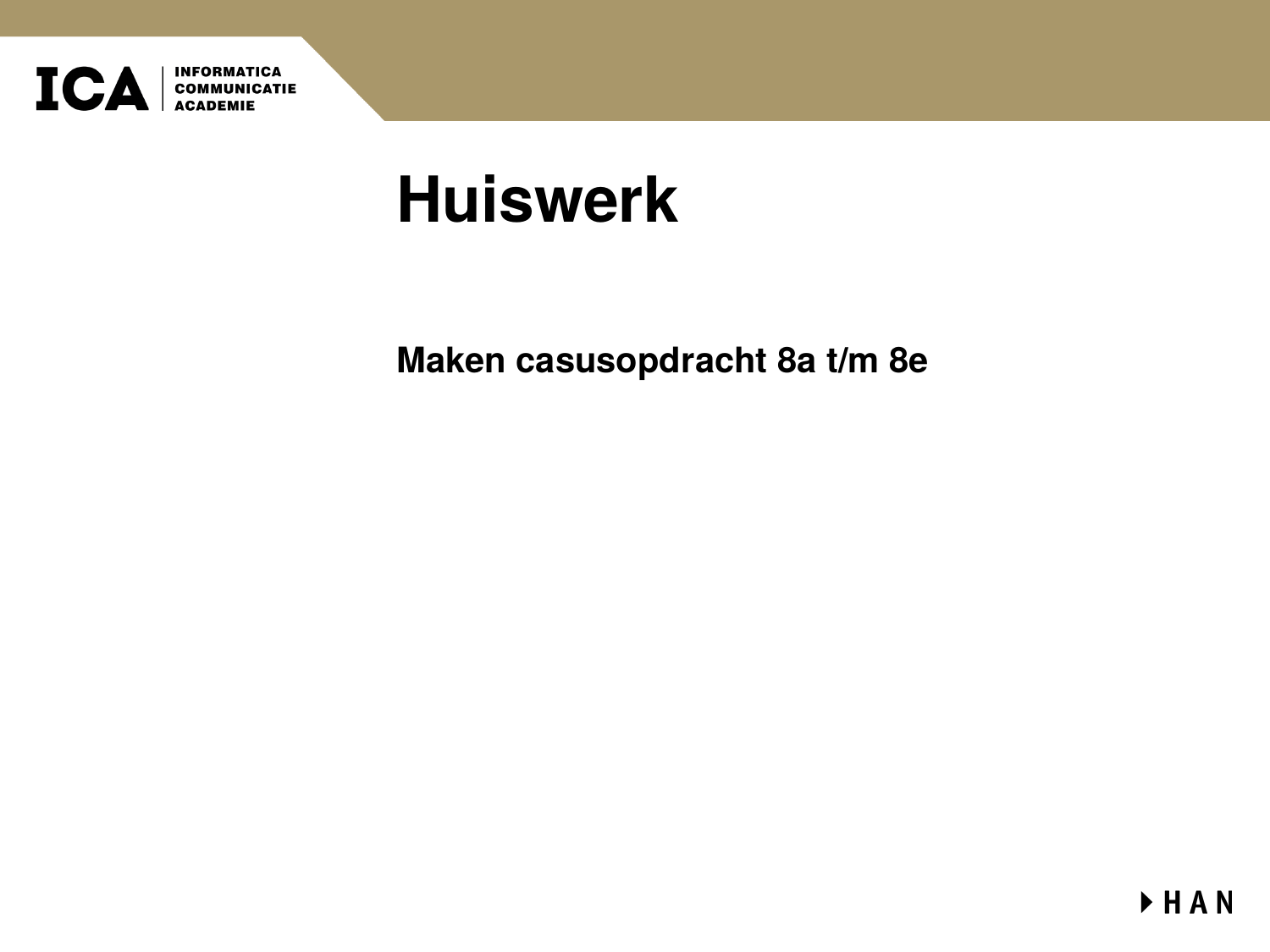

# Huiswerk

Maken casusopdracht 8a t/m 8e